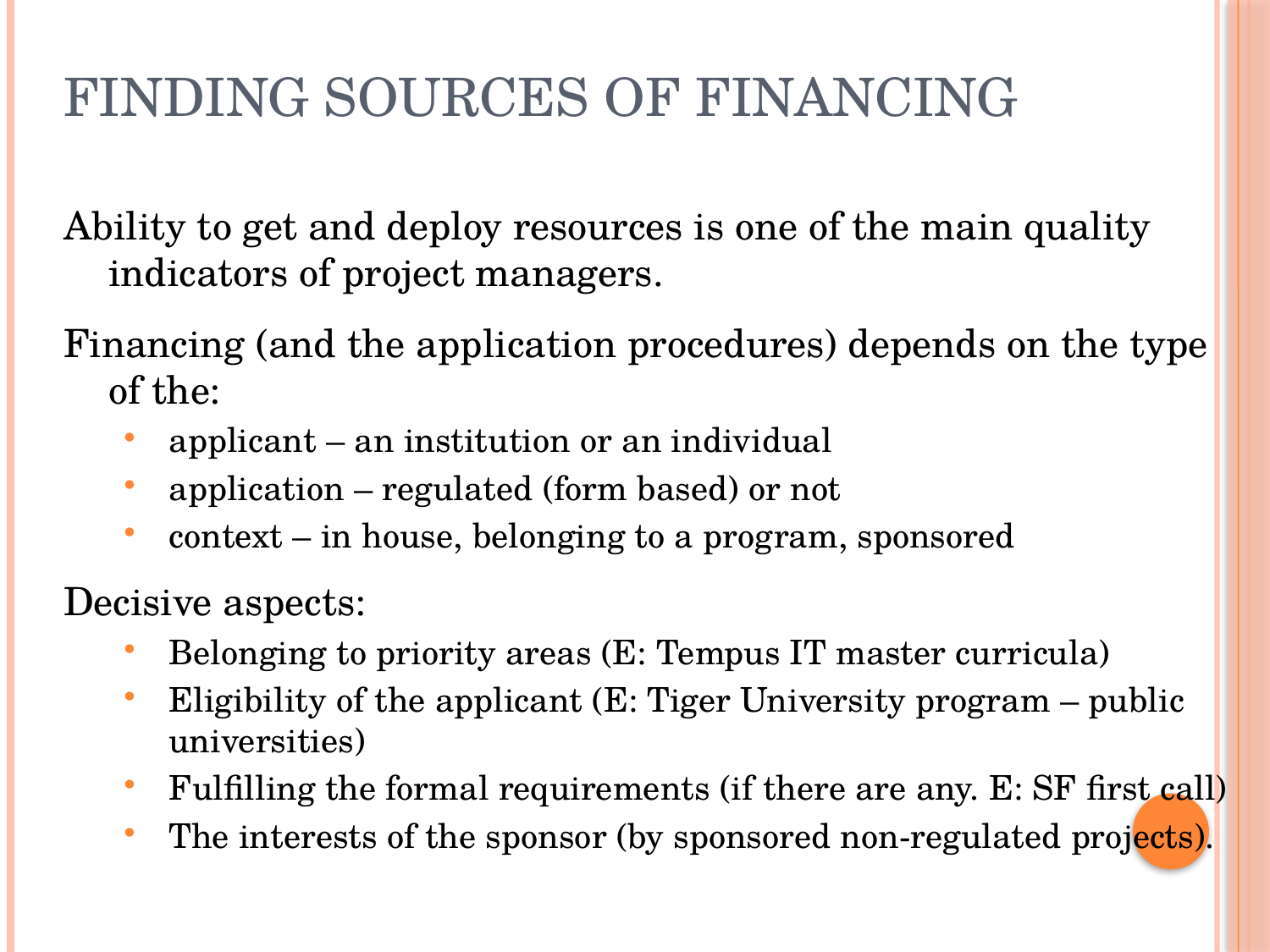

# Finding sources of financing
Ability to get and deploy resources is one of the main quality indicators of project managers.
Financing (and the application procedures) depends on the type of the:
applicant – an institution or an individual
application – regulated (form based) or not
context – in house, belonging to a program, sponsored
Decisive aspects:
Belonging to priority areas (E: Tempus IT master curricula)
Eligibility ‏of the applicant (E: Tiger University program – public universities)
Fulfilling the formal requirements (if there are any. E: SF first call)
The interests of the sponsor (by sponsored non-regulated projects).